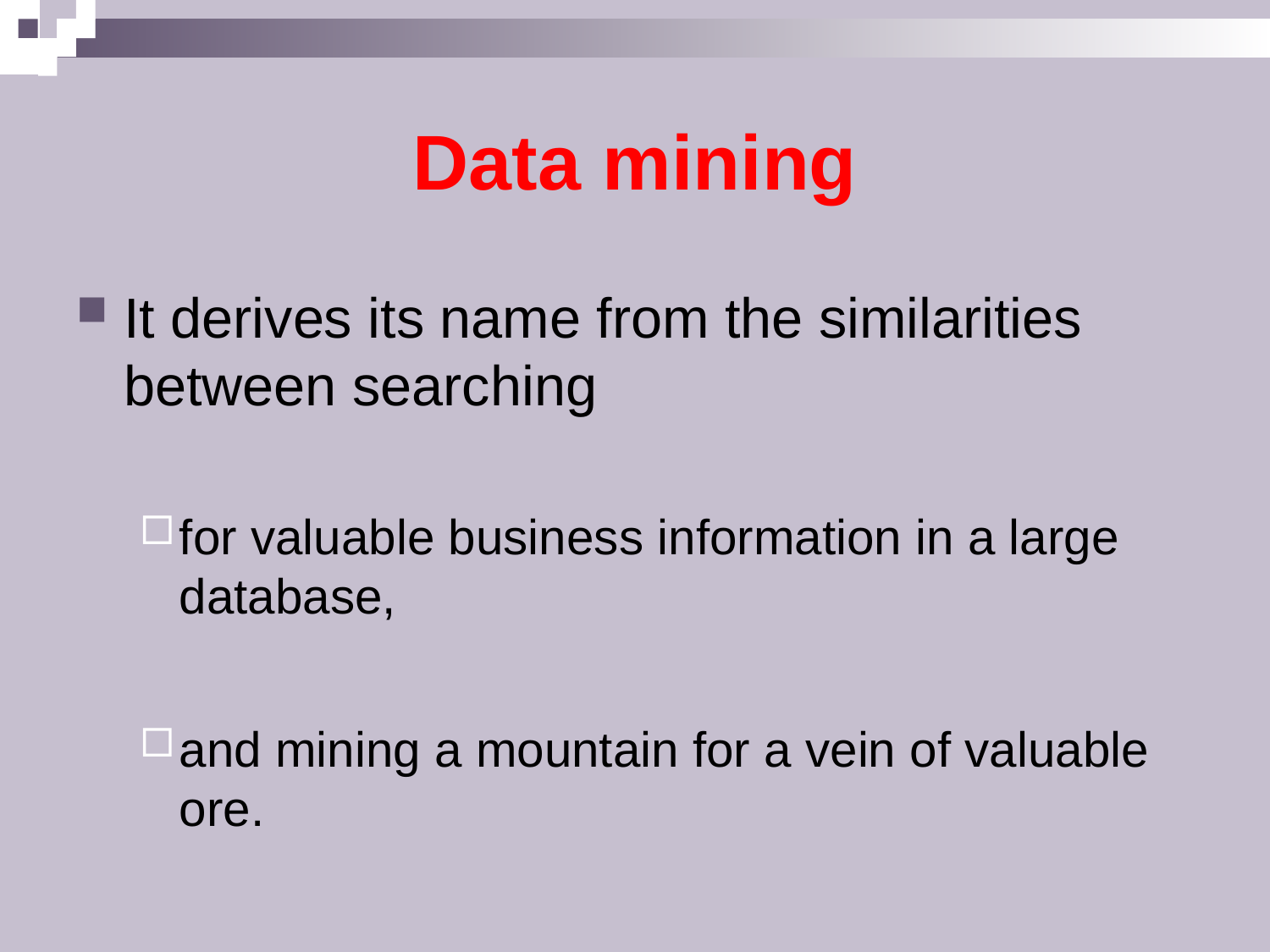

# Data mining
It derives its name from the similarities between searching

for valuable business information in a large database,

and mining a mountain for a vein of valuable ore.